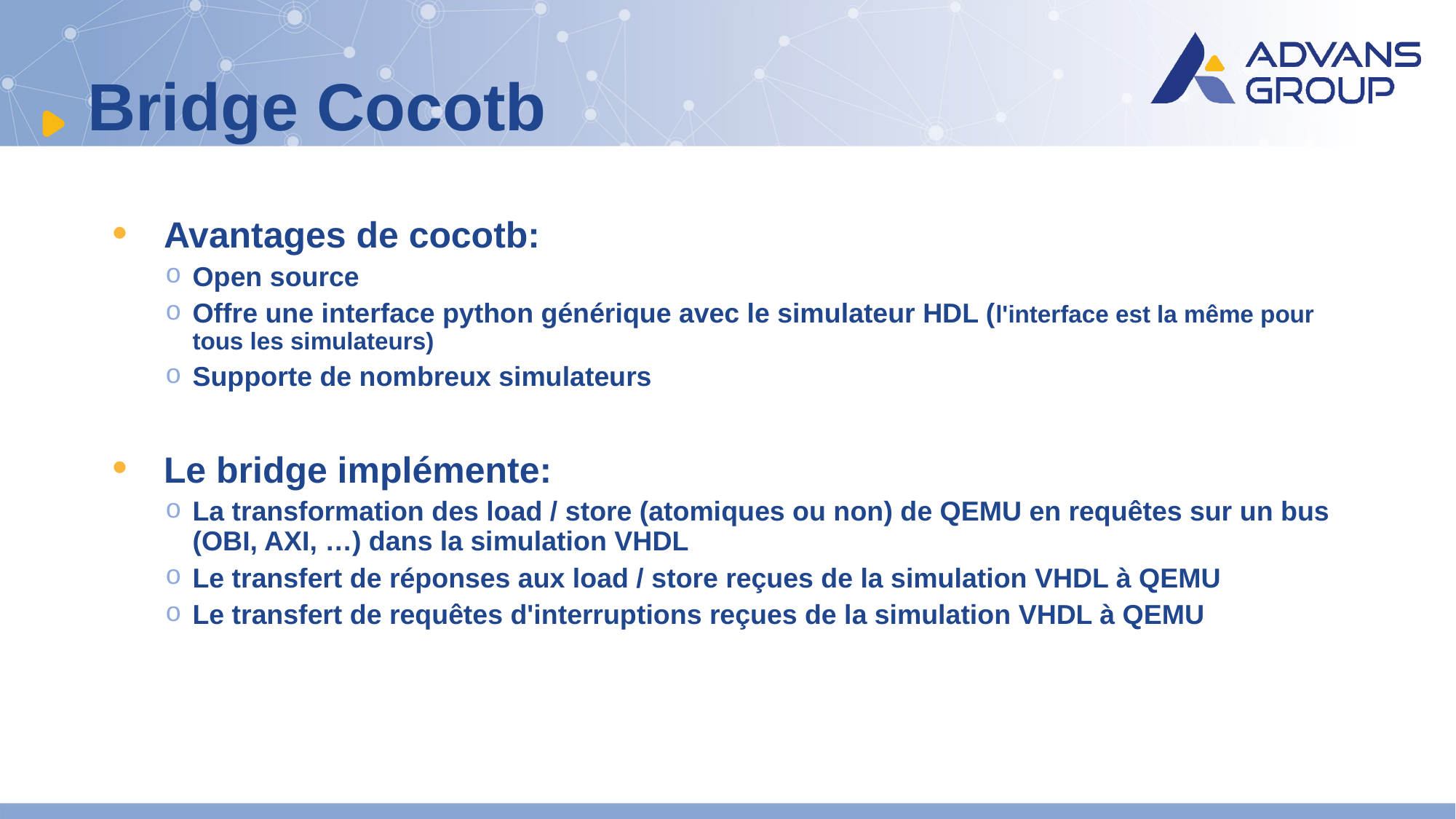

Bridge Cocotb
Avantages de cocotb:
Open source
Offre une interface python générique avec le simulateur HDL (l'interface est la même pour tous les simulateurs)
Supporte de nombreux simulateurs

Le bridge implémente:
La transformation des load / store (atomiques ou non) de QEMU en requêtes sur un bus (OBI, AXI, …) dans la simulation VHDL
Le transfert de réponses aux load / store reçues de la simulation VHDL à QEMU
Le transfert de requêtes d'interruptions reçues de la simulation VHDL à QEMU